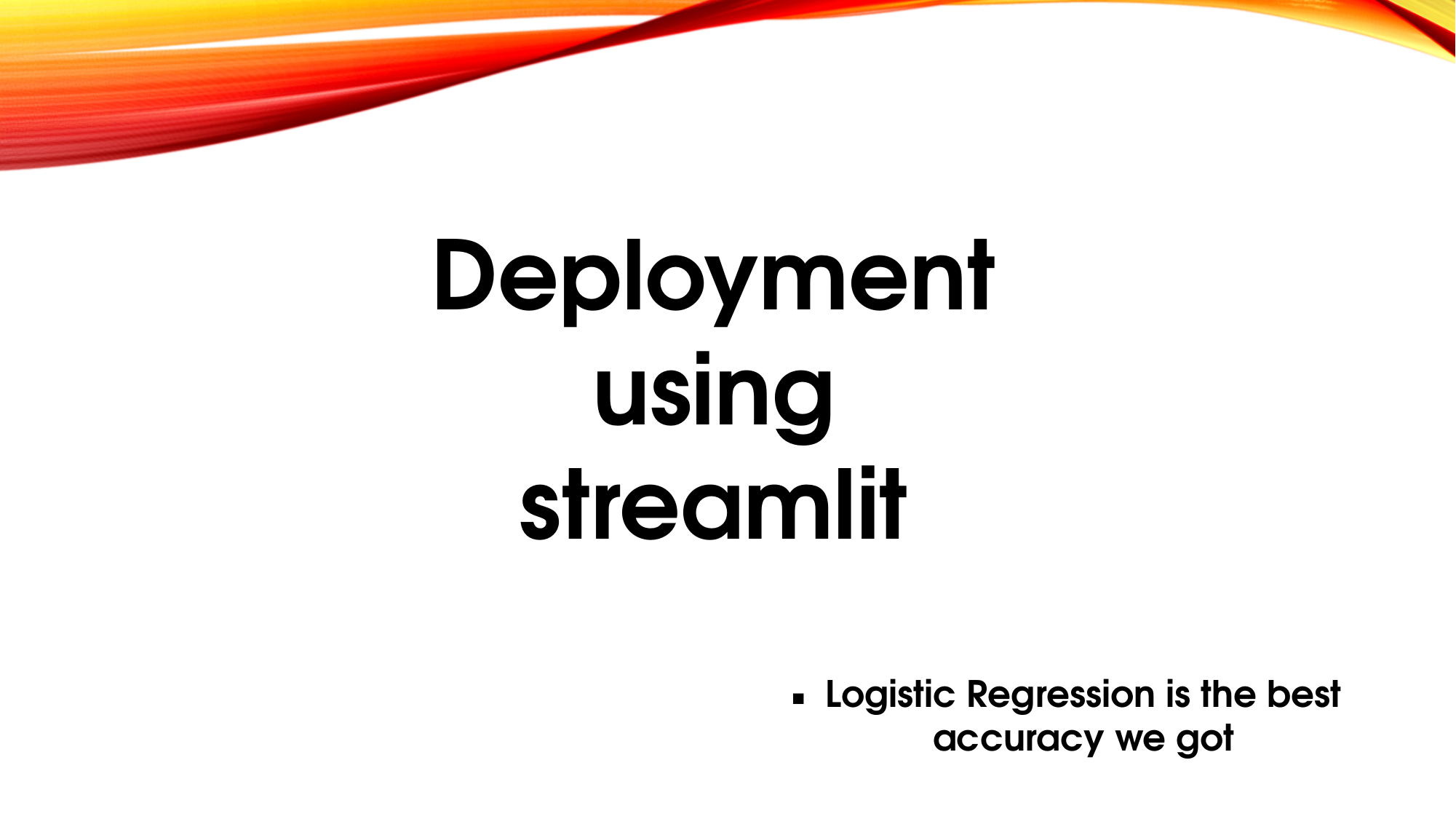

Deployment using streamlit
Logistic Regression is the best accuracy we got